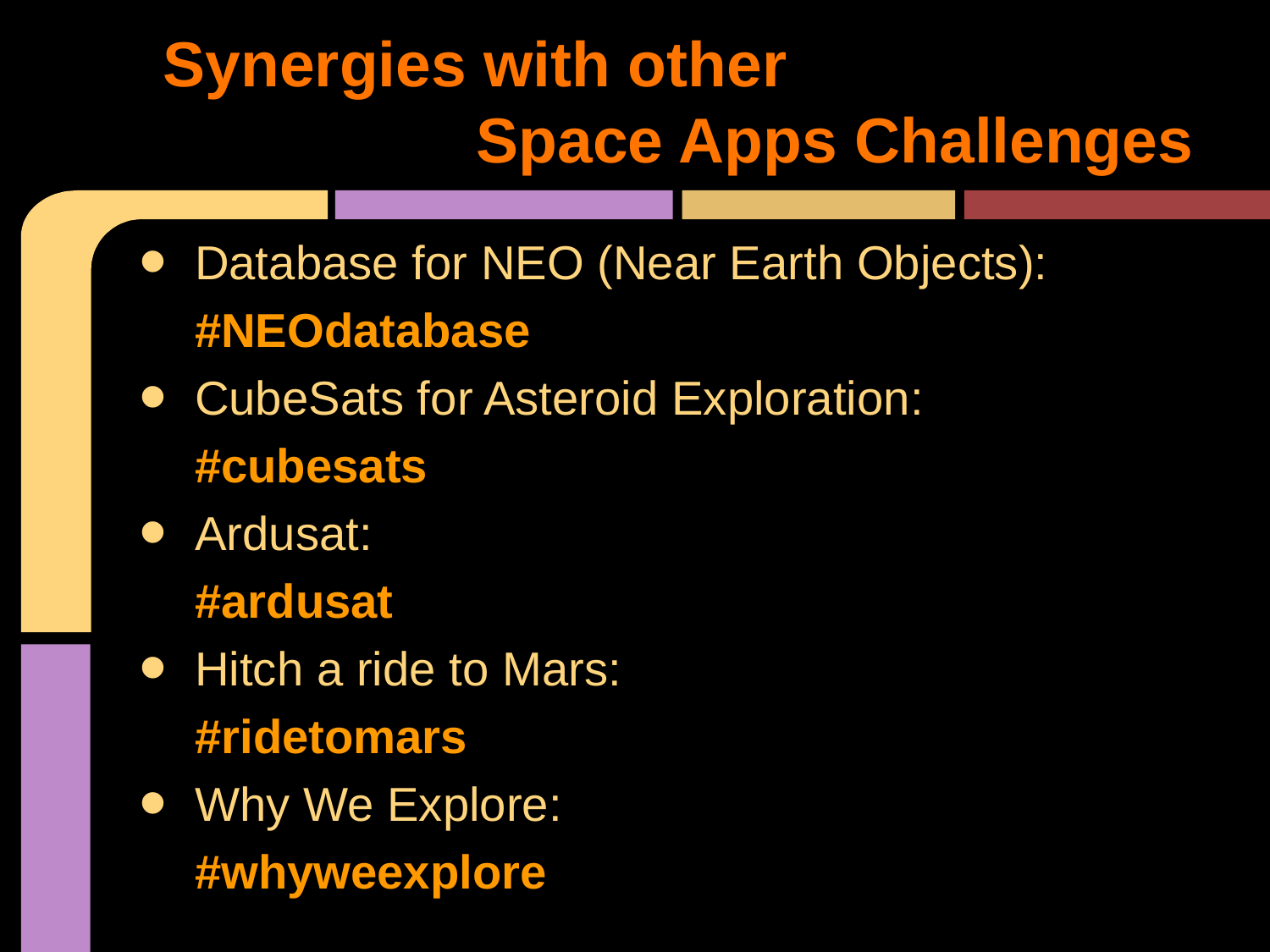

# Synergies with other
Space Apps Challenges
Database for NEO (Near Earth Objects):
#NEOdatabase
CubeSats for Asteroid Exploration:
#cubesats
Ardusat:
#ardusat
Hitch a ride to Mars:
#ridetomars
Why We Explore:
#whyweexplore